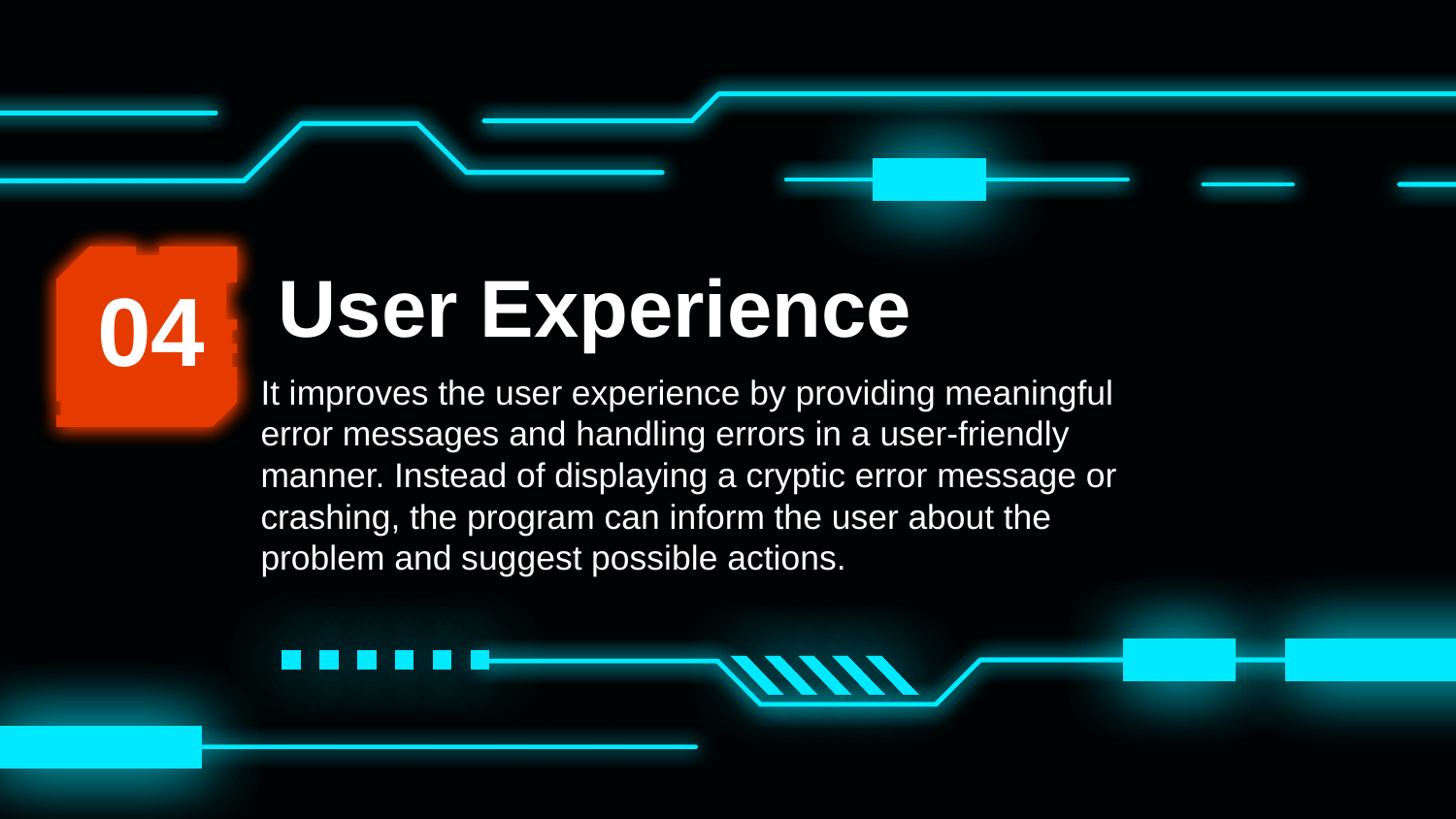

# User Experience
04
It improves the user experience by providing meaningful error messages and handling errors in a user-friendly manner. Instead of displaying a cryptic error message or crashing, the program can inform the user about the problem and suggest possible actions.